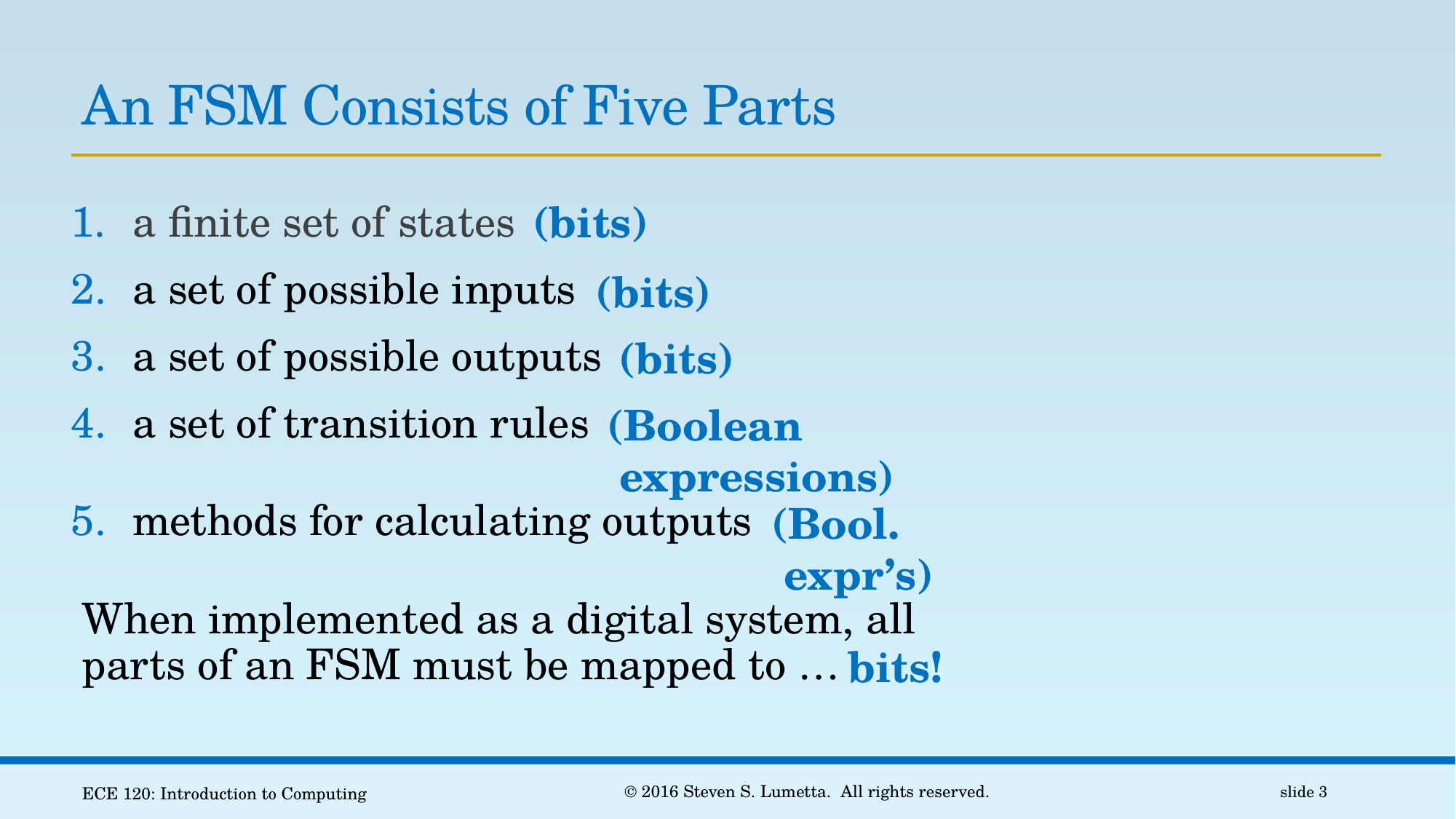

# An FSM Consists of Five Parts
(bits)
a finite set of states
a set of possible inputs
a set of possible outputs
a set of transition rules

methods for calculating outputs

When implemented as a digital system, all parts of an FSM must be mapped to …
(bits)
(bits)
(Boolean
 expressions)
(Bool.
 expr’s)
bits!
ECE 120: Introduction to Computing
© 2016 Steven S. Lumetta.  All rights reserved.
slide 3